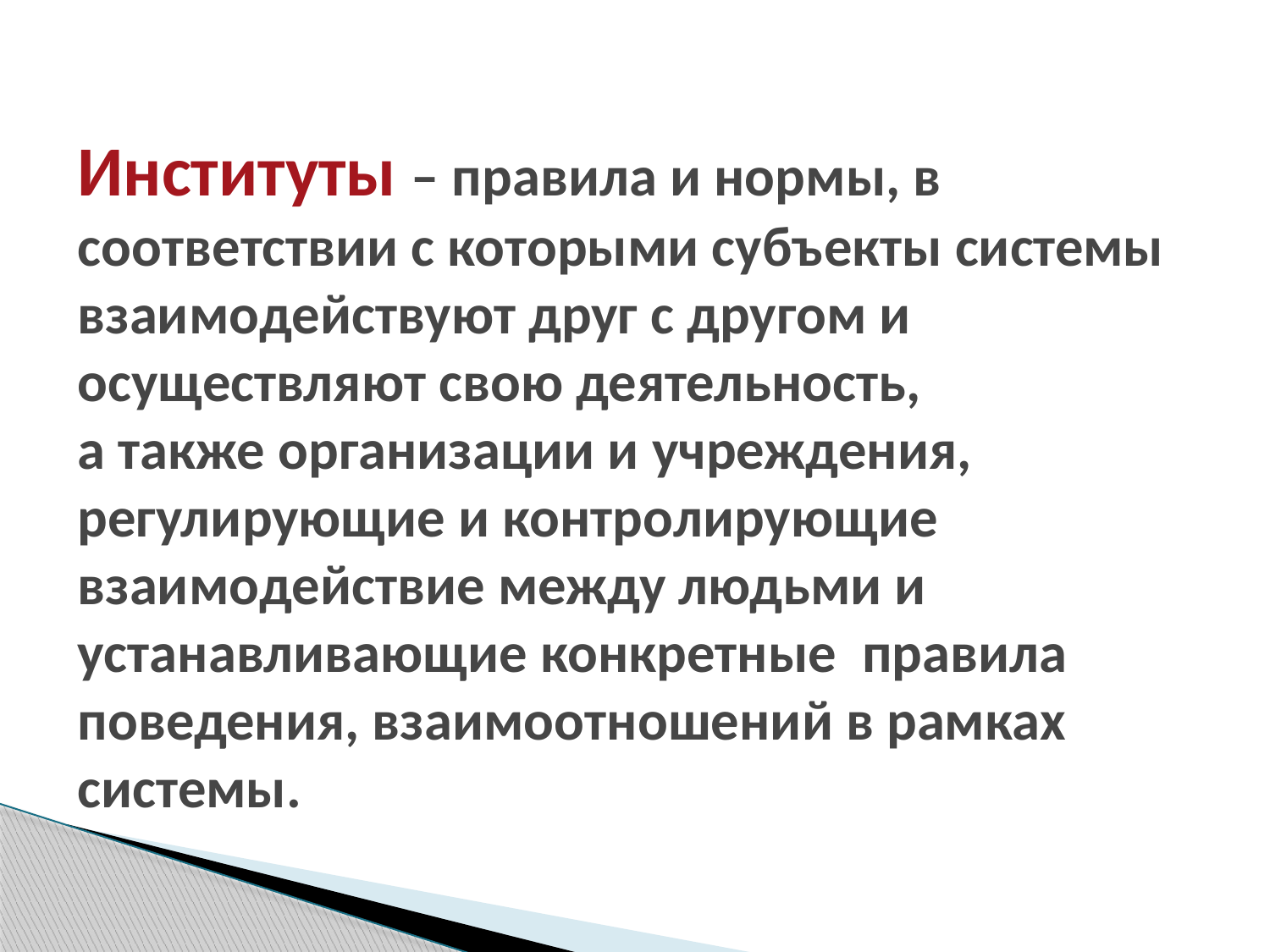

# Институты – правила и нормы, в соответствии с которыми субъекты системы взаимодействуют друг с другом и осуществляют свою деятельность, а также организации и учреждения, регулирующие и контролирующие взаимодействие между людьми и устанавливающие конкретные  правила поведения, взаимоотношений в рамках системы.